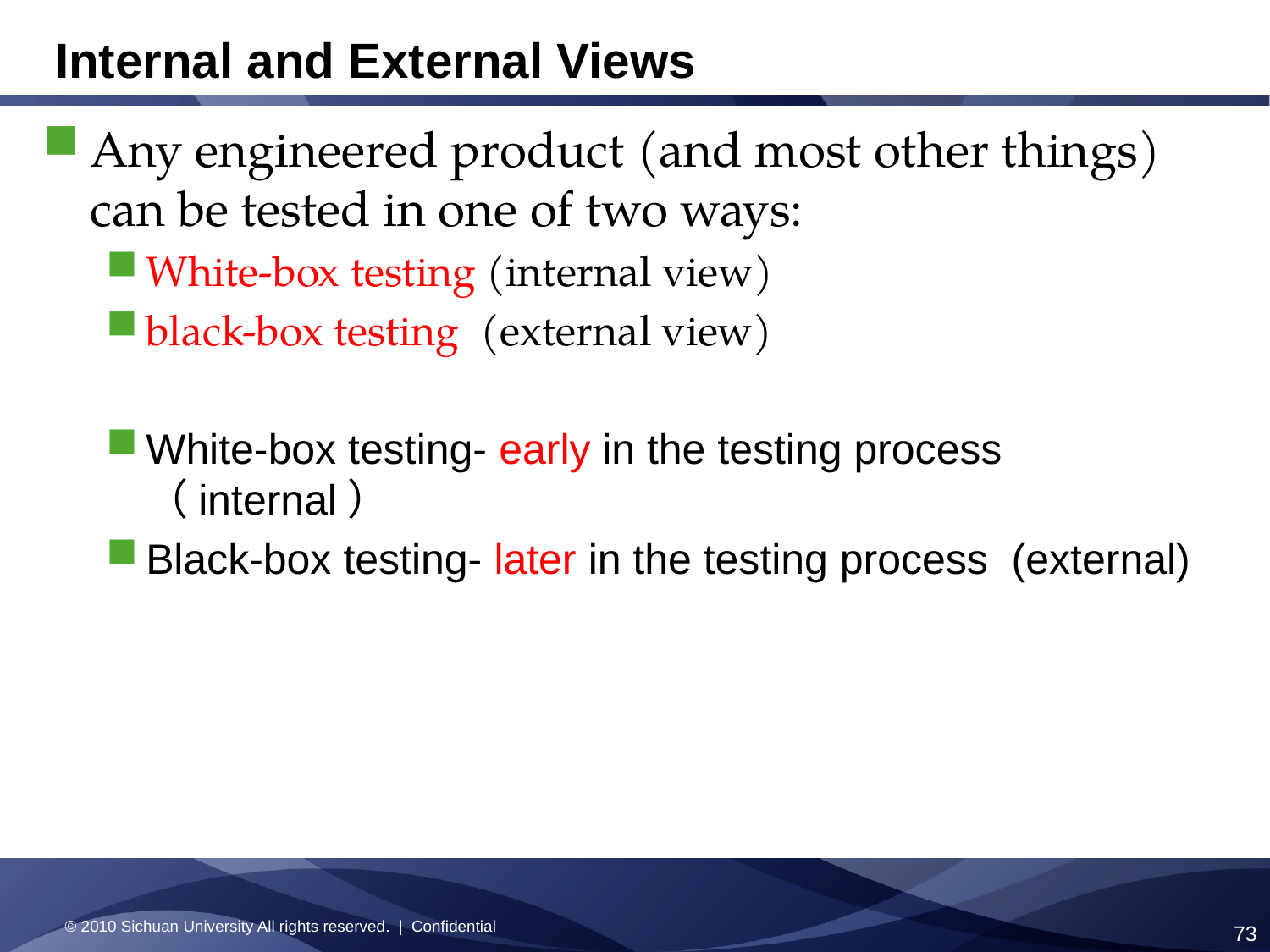

# Internal and External Views
Any engineered product (and most other things) can be tested in one of two ways:
White-box testing (internal view)
black-box testing  (external view)

White-box testing- early in the testing process （internal）
Black-box testing- later in the testing process  (external)

© 2010 Sichuan University All rights reserved.  |  Confidential
73